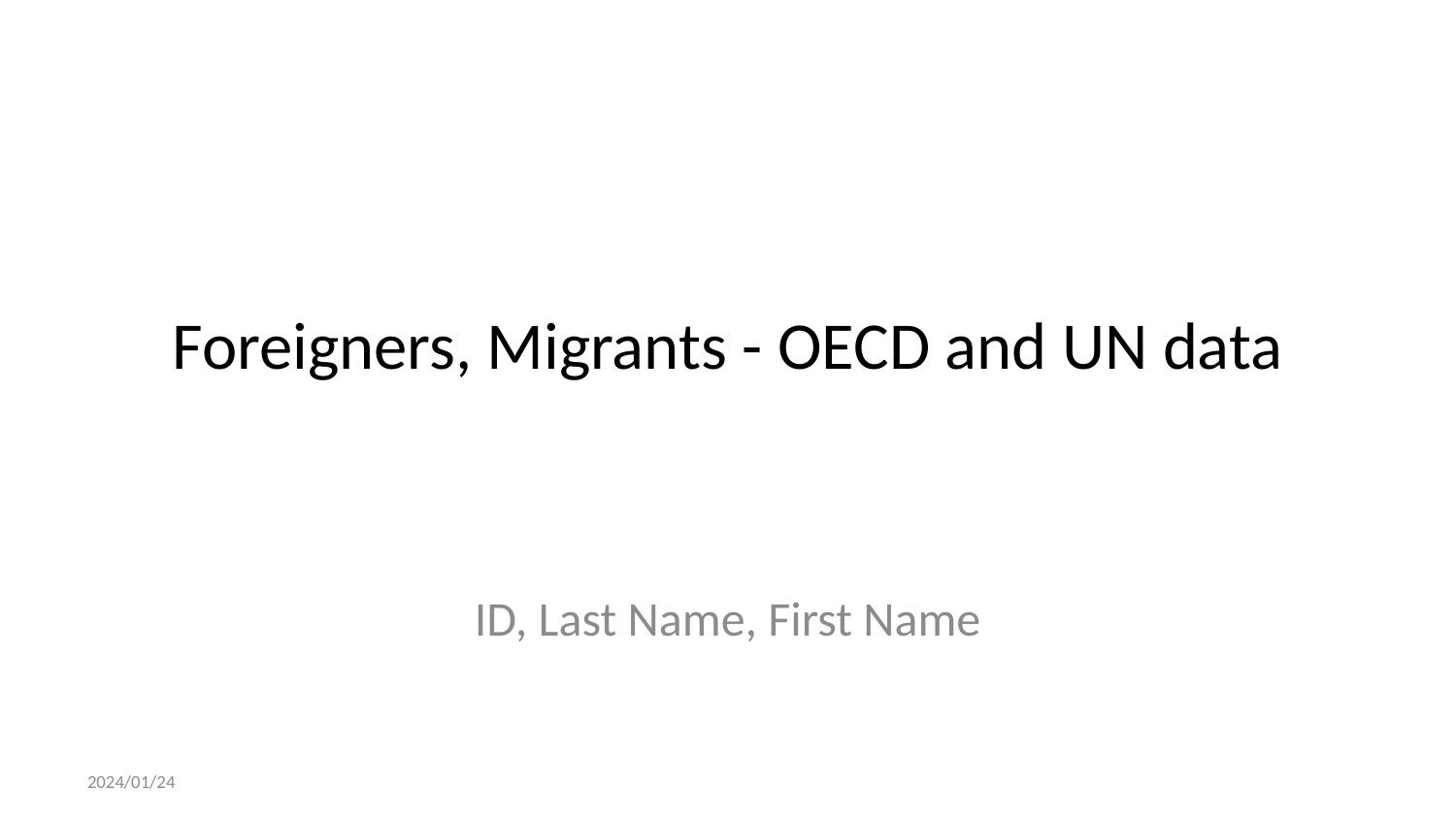

# Foreigners, Migrants - OECD and UN data
ID, Last Name, First Name
2024/01/24